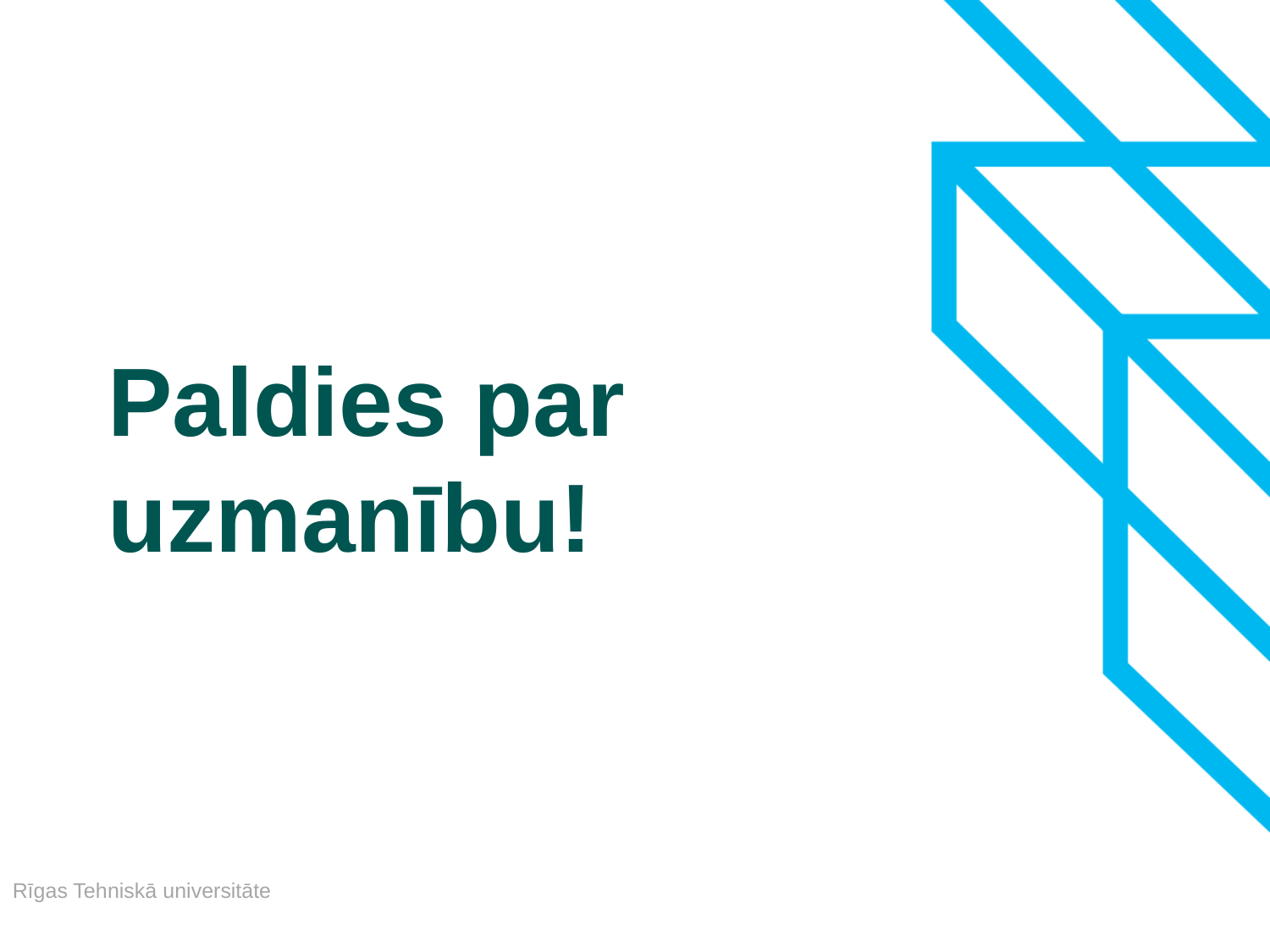

# Paldies par uzmanību!
Rīgas Tehniskā universitāte